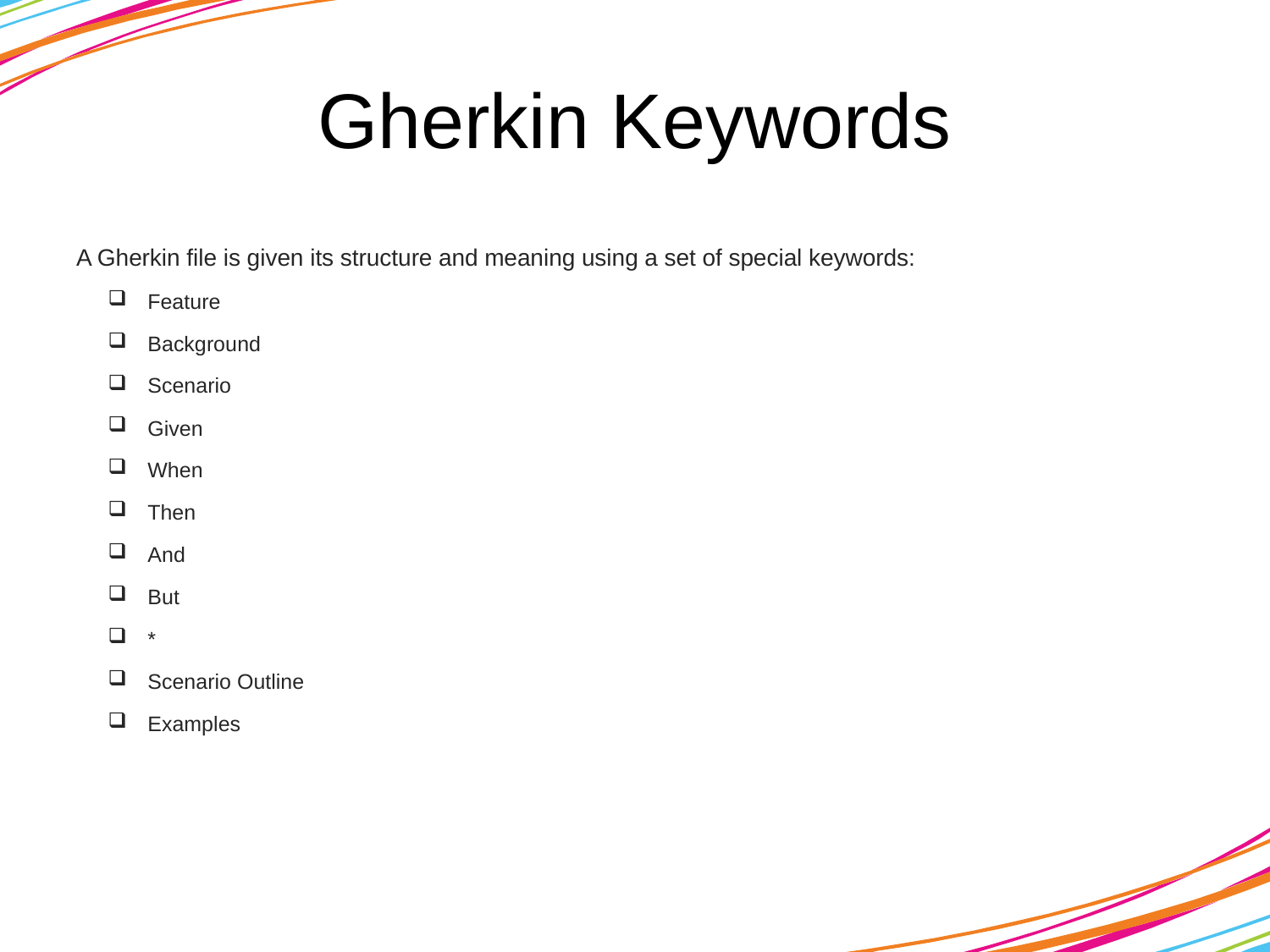

# Gherkin Keywords
A Gherkin file is given its structure and meaning using a set of special keywords:
Feature
Background
Scenario
Given
When
Then
And
But
*
Scenario Outline
Examples